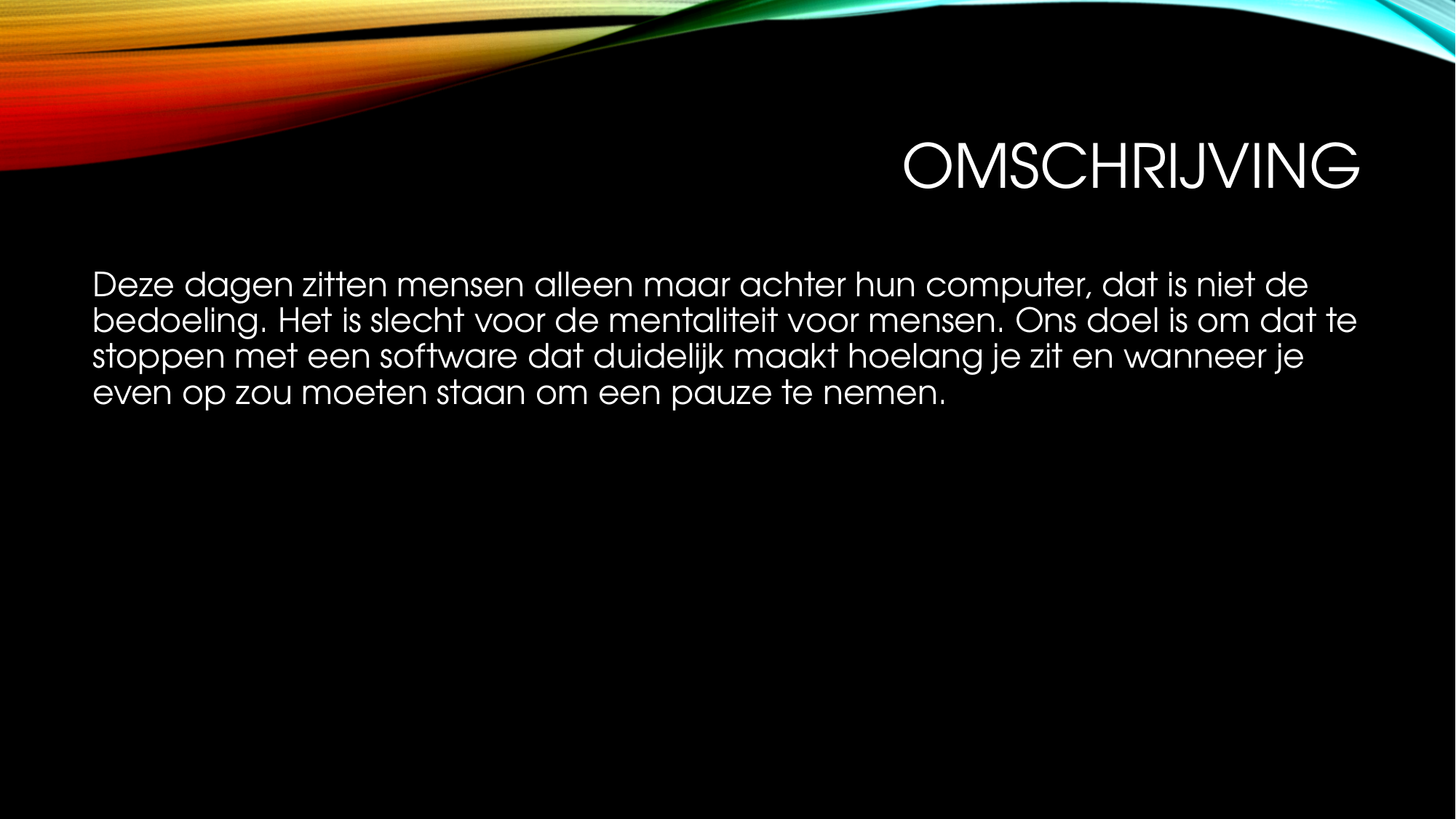

# Omschrijving
Deze dagen zitten mensen alleen maar achter hun computer, dat is niet de bedoeling. Het is slecht voor de mentaliteit voor mensen. Ons doel is om dat te stoppen met een software dat duidelijk maakt hoelang je zit en wanneer je even op zou moeten staan om een pauze te nemen.